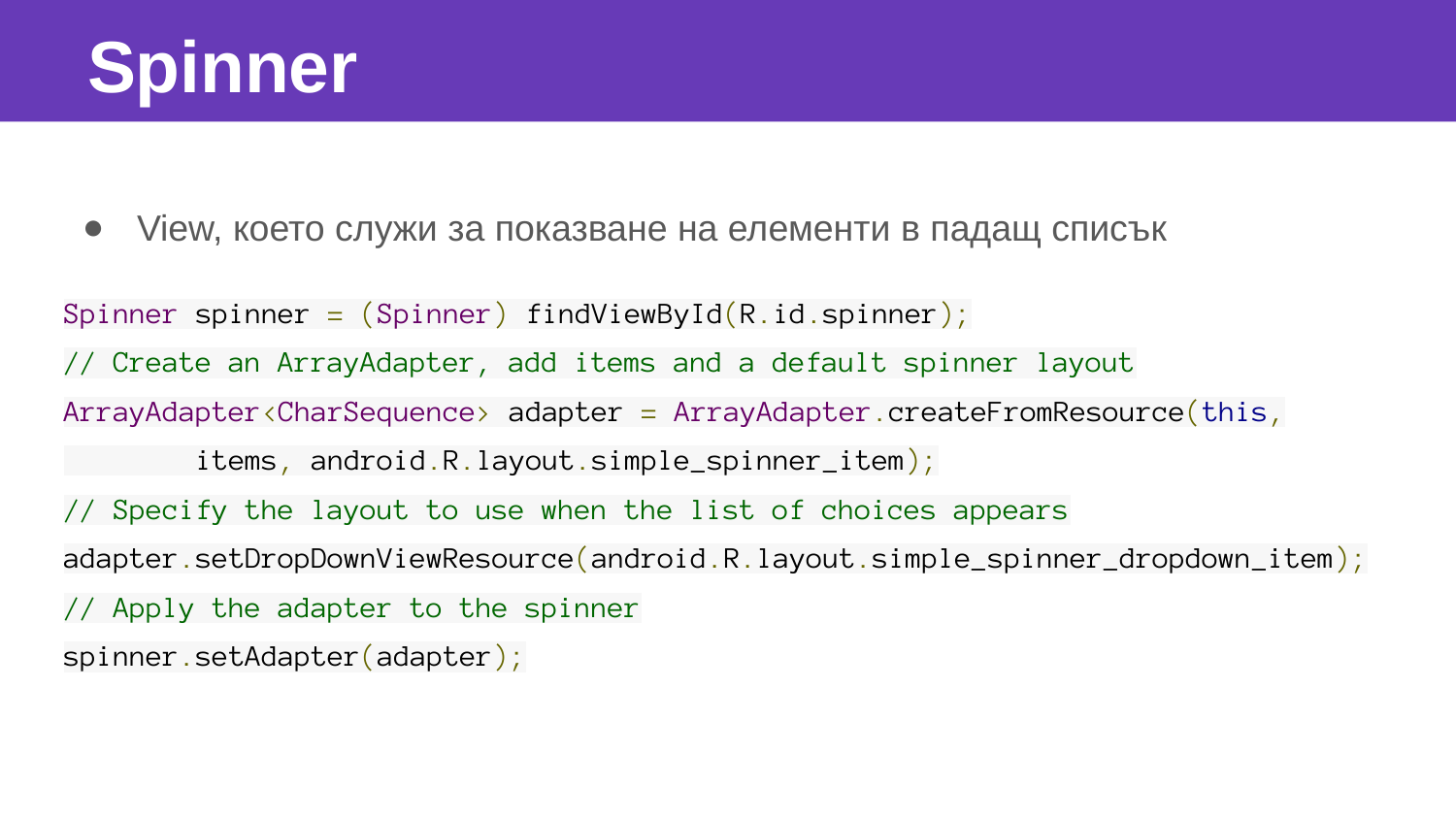

Spinner
View, което служи за показване на елементи в падащ списък
Spinner spinner = (Spinner) findViewById(R.id.spinner);
// Create an ArrayAdapter, add items and a default spinner layout
ArrayAdapter<CharSequence> adapter = ArrayAdapter.createFromResource(this,
        items, android.R.layout.simple_spinner_item);
// Specify the layout to use when the list of choices appears
adapter.setDropDownViewResource(android.R.layout.simple_spinner_dropdown_item);
// Apply the adapter to the spinner
spinner.setAdapter(adapter);